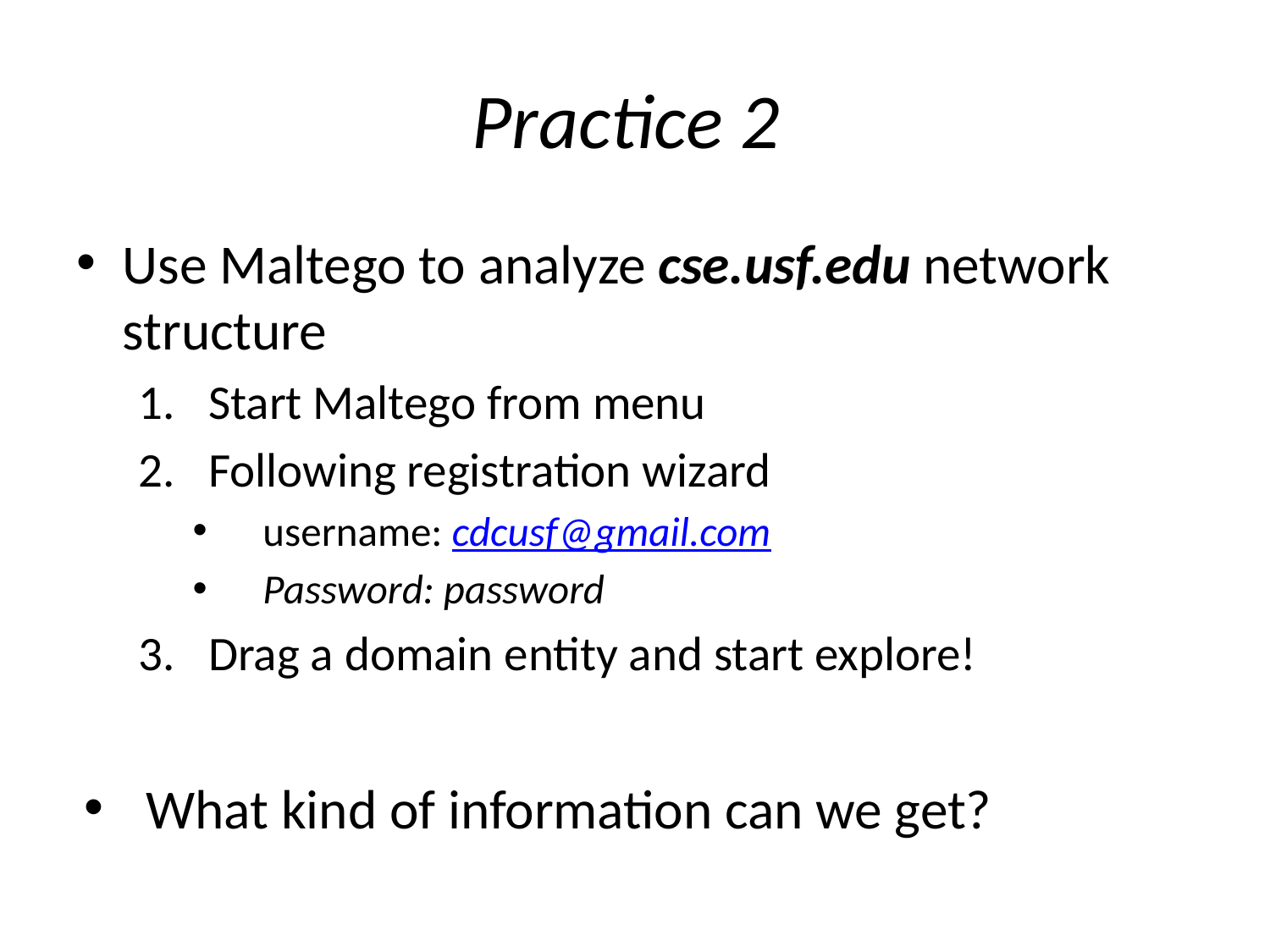

# Practice 2
Use Maltego to analyze cse.usf.edu network structure
Start Maltego from menu
Following registration wizard
username: cdcusf@gmail.com
Password: password
Drag a domain entity and start explore!

What kind of information can we get?